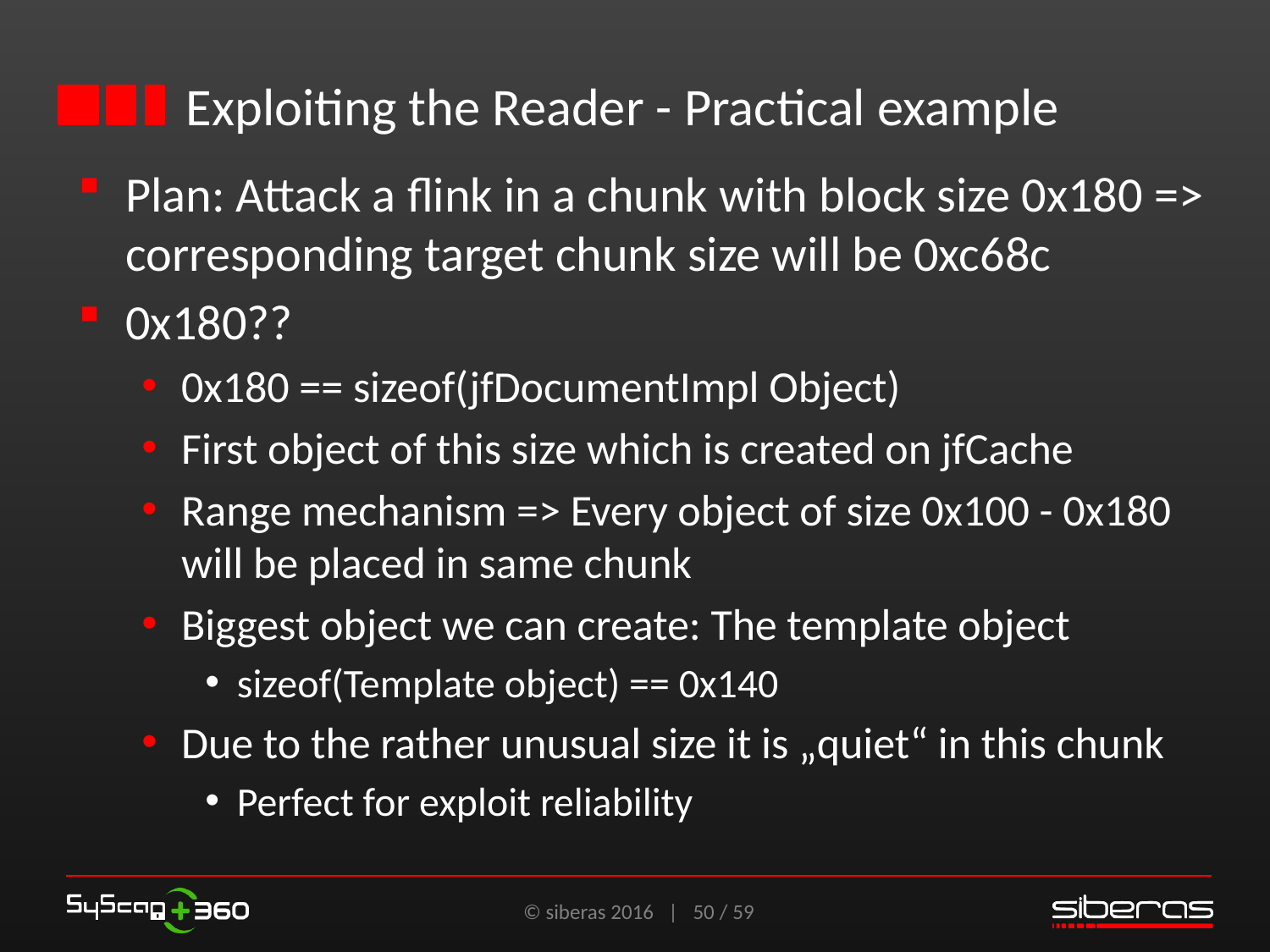

# Exploiting the Reader - Practical example
Plan: Attack a flink in a chunk with block size 0x180 => corresponding target chunk size will be 0xc68c
0x180??
0x180 == sizeof(jfDocumentImpl Object)
First object of this size which is created on jfCache
Range mechanism => Every object of size 0x100 - 0x180 will be placed in same chunk
Biggest object we can create: The template object
sizeof(Template object) == 0x140
Due to the rather unusual size it is „quiet“ in this chunk
Perfect for exploit reliability